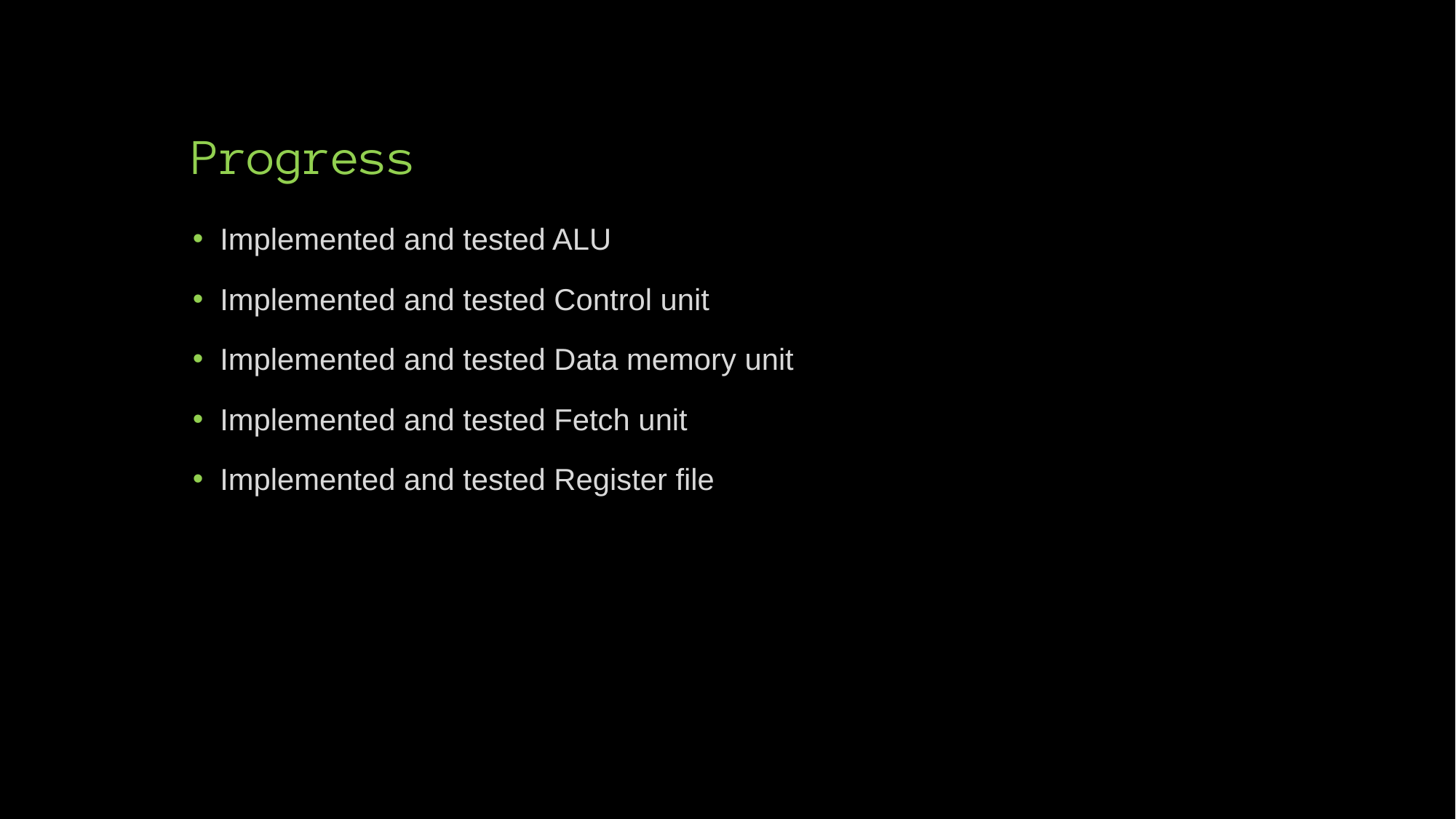

# Progress
Implemented and tested ALU
Implemented and tested Control unit
Implemented and tested Data memory unit
Implemented and tested Fetch unit
Implemented and tested Register file